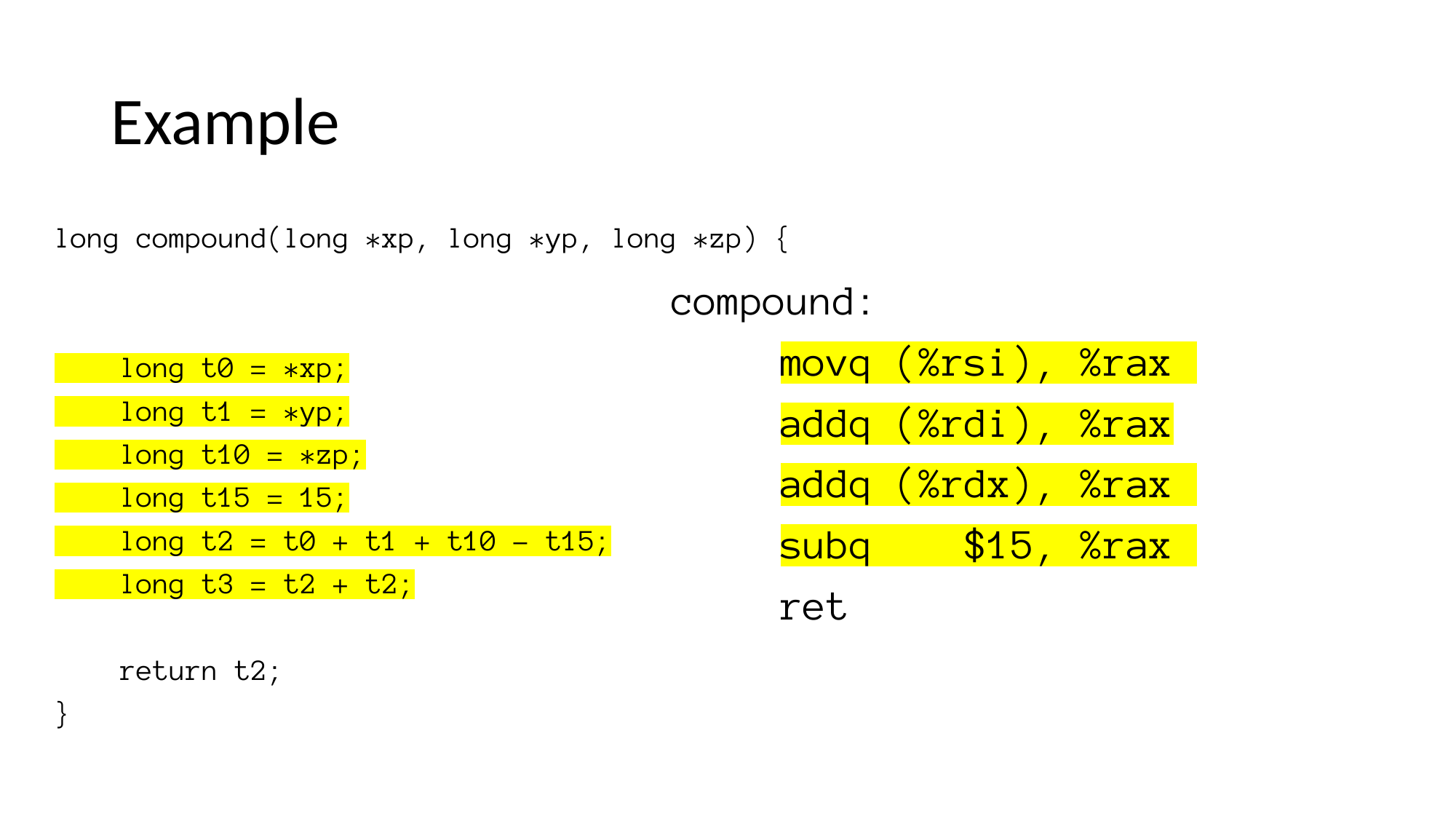

# Example
long compound(long *xp, long *yp, long *zp) {

    long t0 = *xp;
    long t1 = *yp;
    long t10 = *zp;
    long t15 = 15;
    long t2 = t0 + t1 + t10 - t15;
    long t3 = t2 + t2;

    return t2;
}
compound:
	movq (%rsi), %rax
	addq (%rdi), %rax
	addq (%rdx), %rax
	subq    $15, %rax
	ret